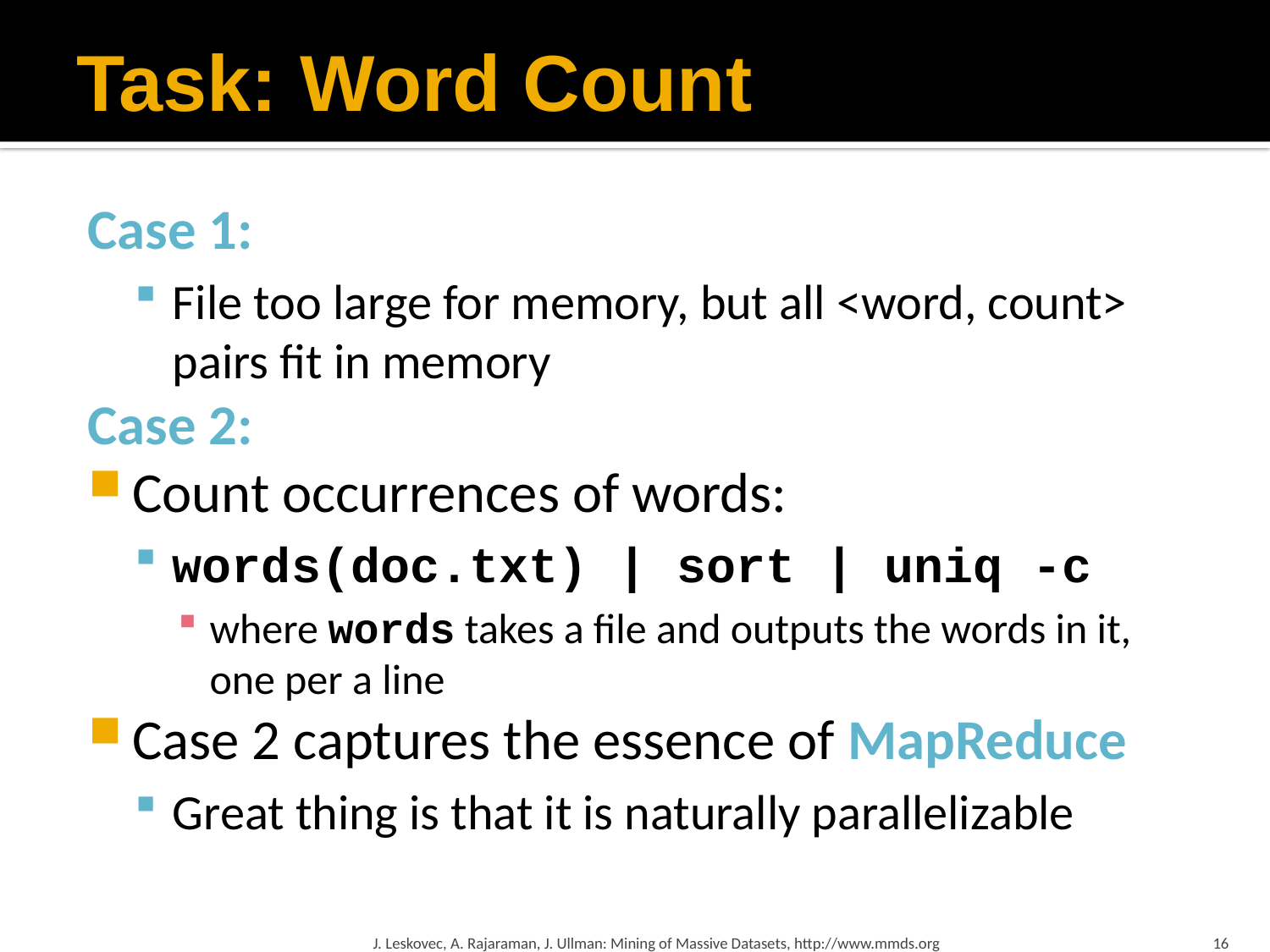

# Task: Word Count
Case 1:
File too large for memory, but all <word, count> pairs fit in memory
Case 2:
Count occurrences of words:
words(doc.txt) | sort | uniq -c
where words takes a file and outputs the words in it, one per a line
Case 2 captures the essence of MapReduce
Great thing is that it is naturally parallelizable

J. Leskovec, A. Rajaraman, J. Ullman: Mining of Massive Datasets, http://www.mmds.org
16